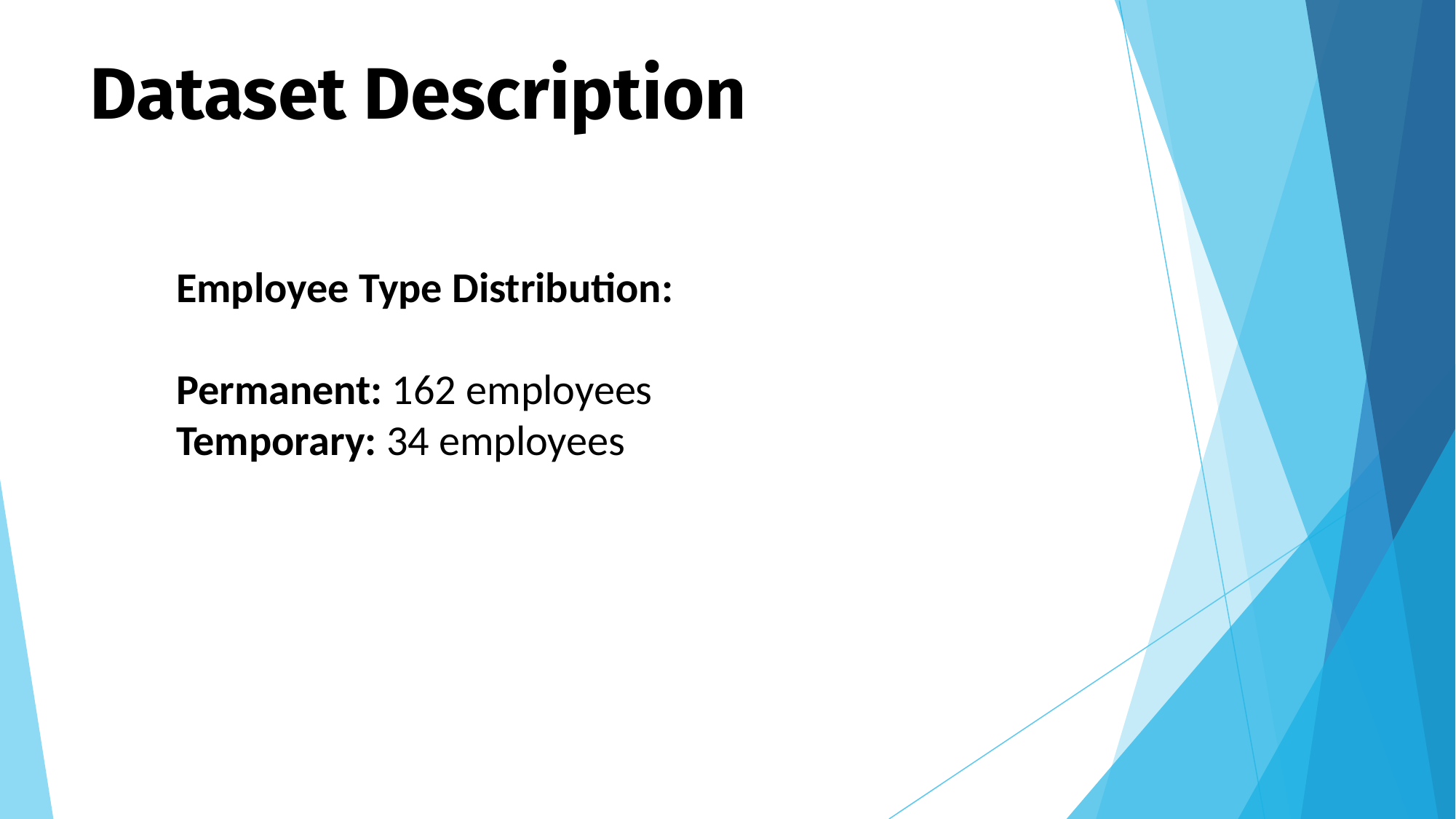

# Dataset Description
Employee Type Distribution:

Permanent: 162 employees
Temporary: 34 employees